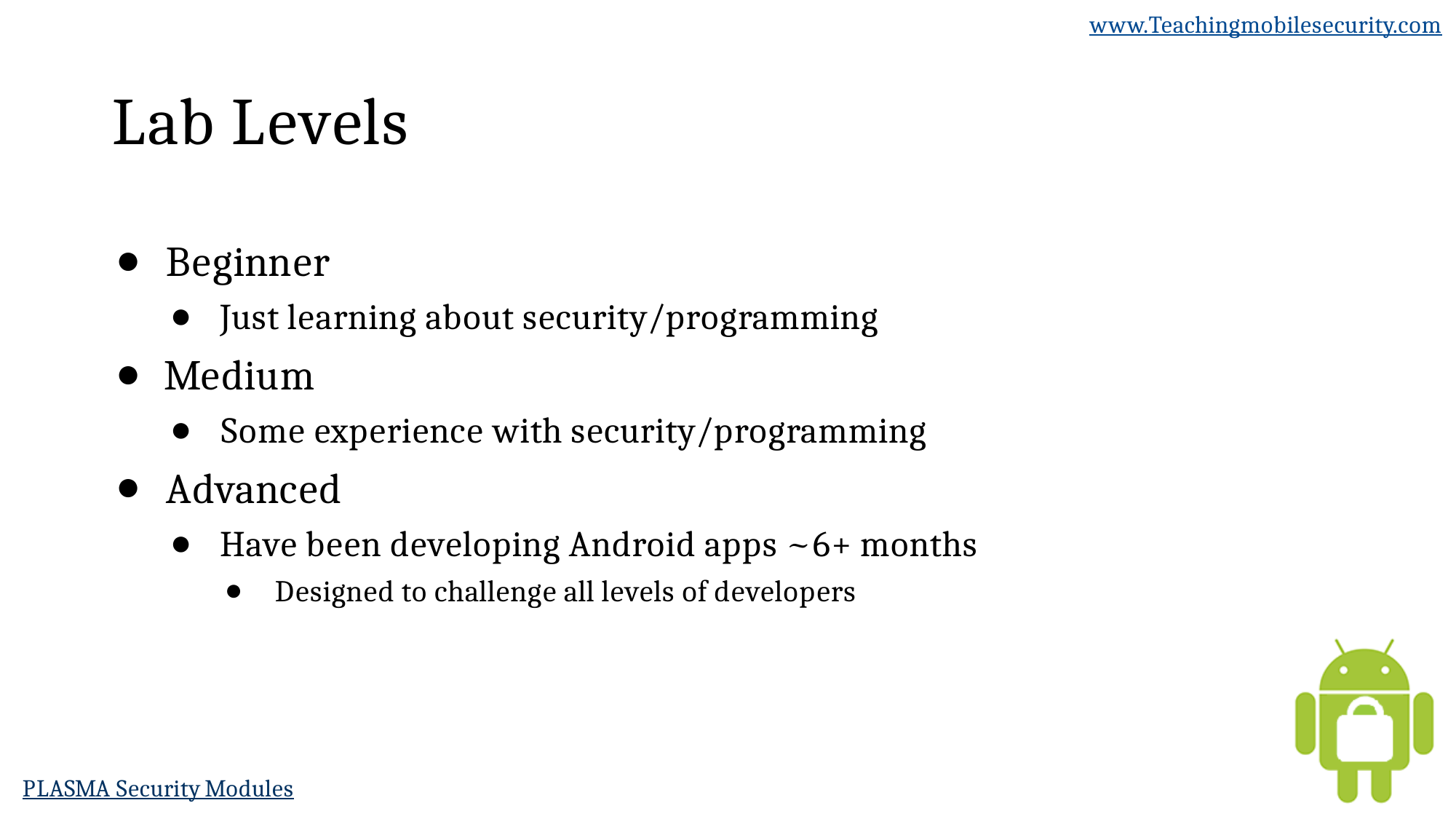

# Lab Levels
Beginner
Just learning about security/programming
Medium
Some experience with security/programming
Advanced
Have been developing Android apps ~6+ months
Designed to challenge all levels of developers